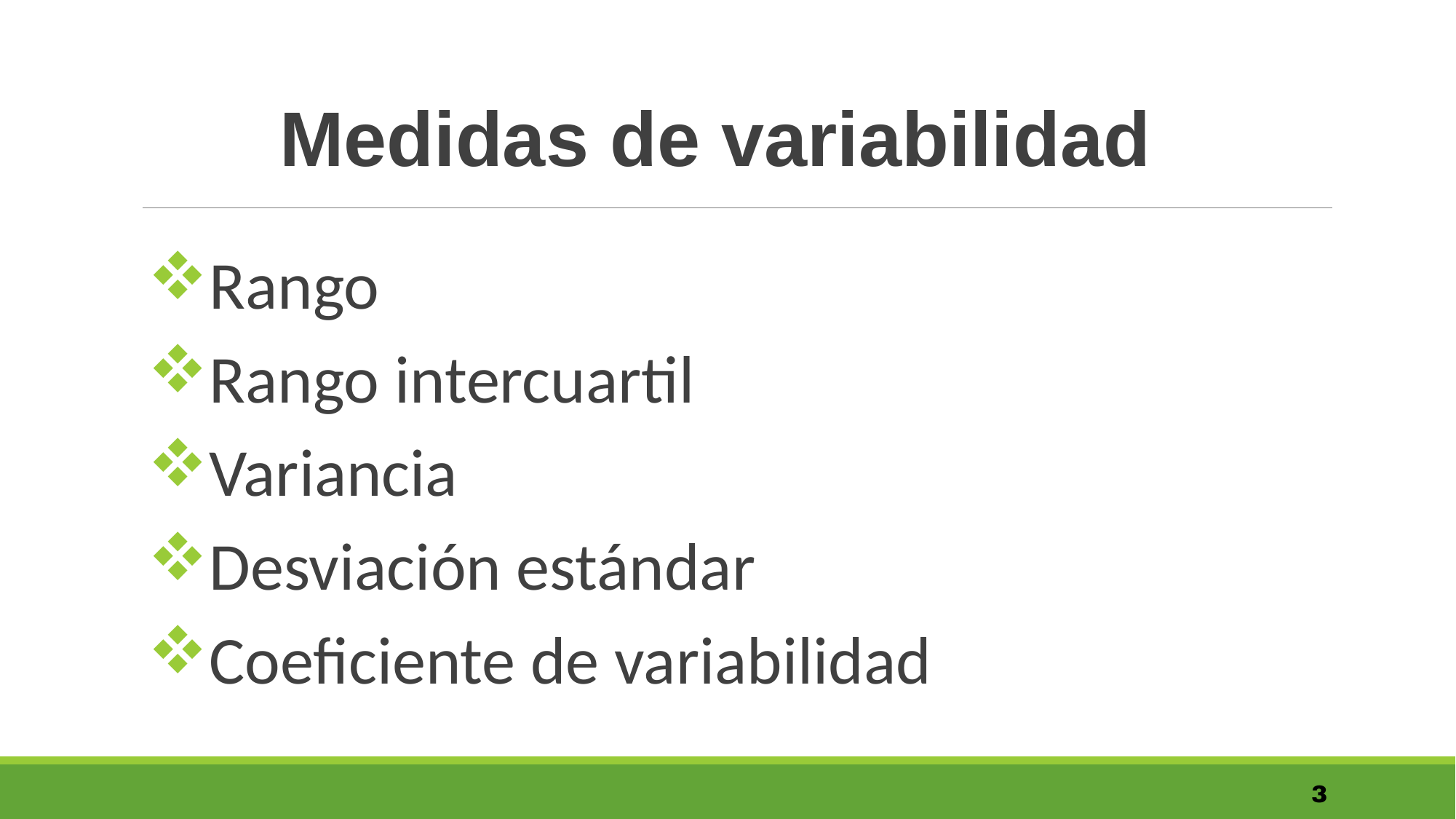

Medidas de variabilidad
Rango
Rango intercuartil
Variancia
Desviación estándar
Coeficiente de variabilidad
3